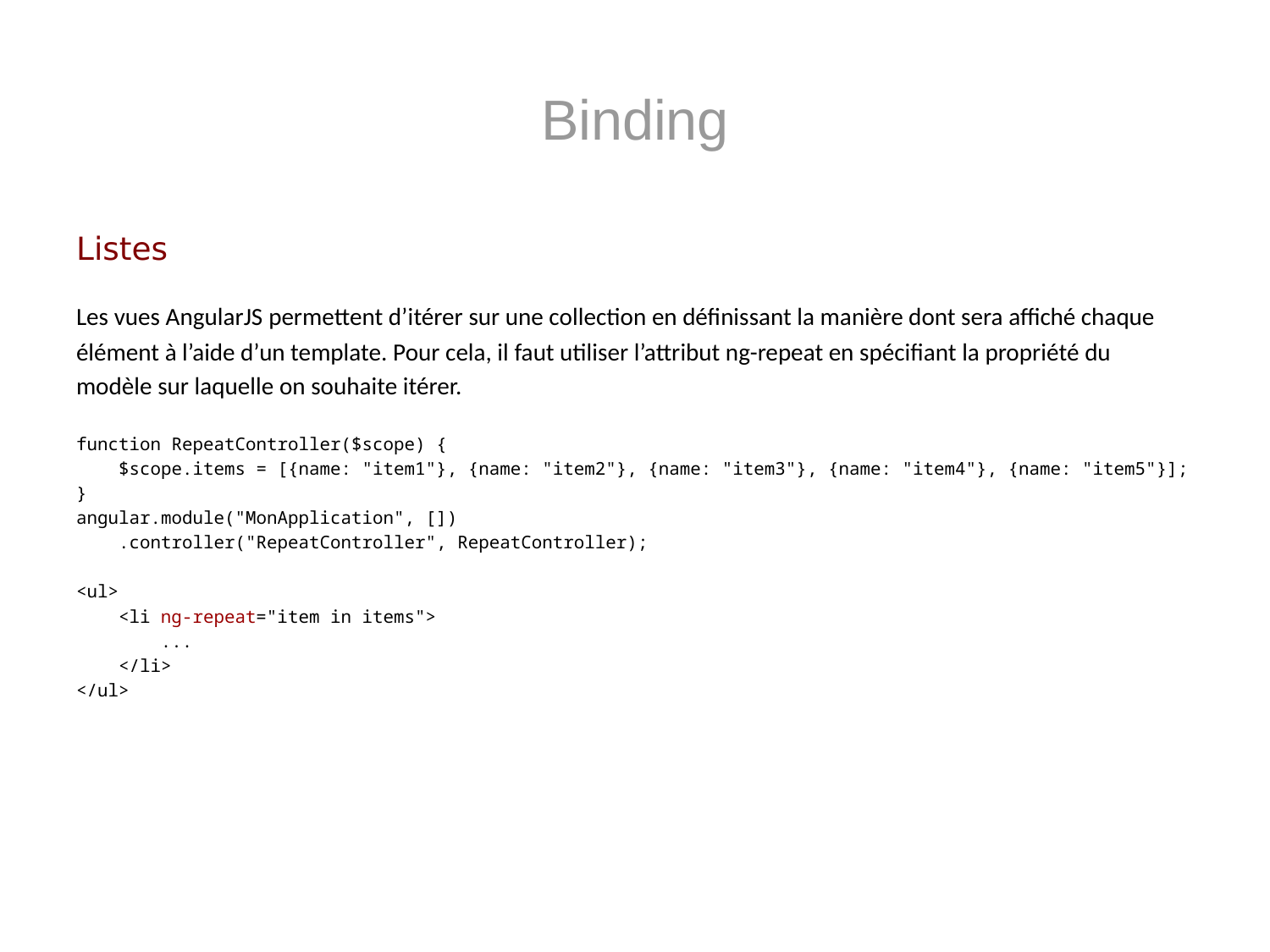

# Binding
Listes

Les vues AngularJS permettent d’itérer sur une collection en définissant la manière dont sera affiché chaque
élément à l’aide d’un template. Pour cela, il faut utiliser l’attribut ng-repeat en spécifiant la propriété du
modèle sur laquelle on souhaite itérer.

function RepeatController($scope) {
    $scope.items = [{name: "item1"}, {name: "item2"}, {name: "item3"}, {name: "item4"}, {name: "item5"}];
}
angular.module("MonApplication", [])
    .controller("RepeatController", RepeatController);

<ul>
    <li ng-repeat="item in items">
        ...
    </li>
</ul>